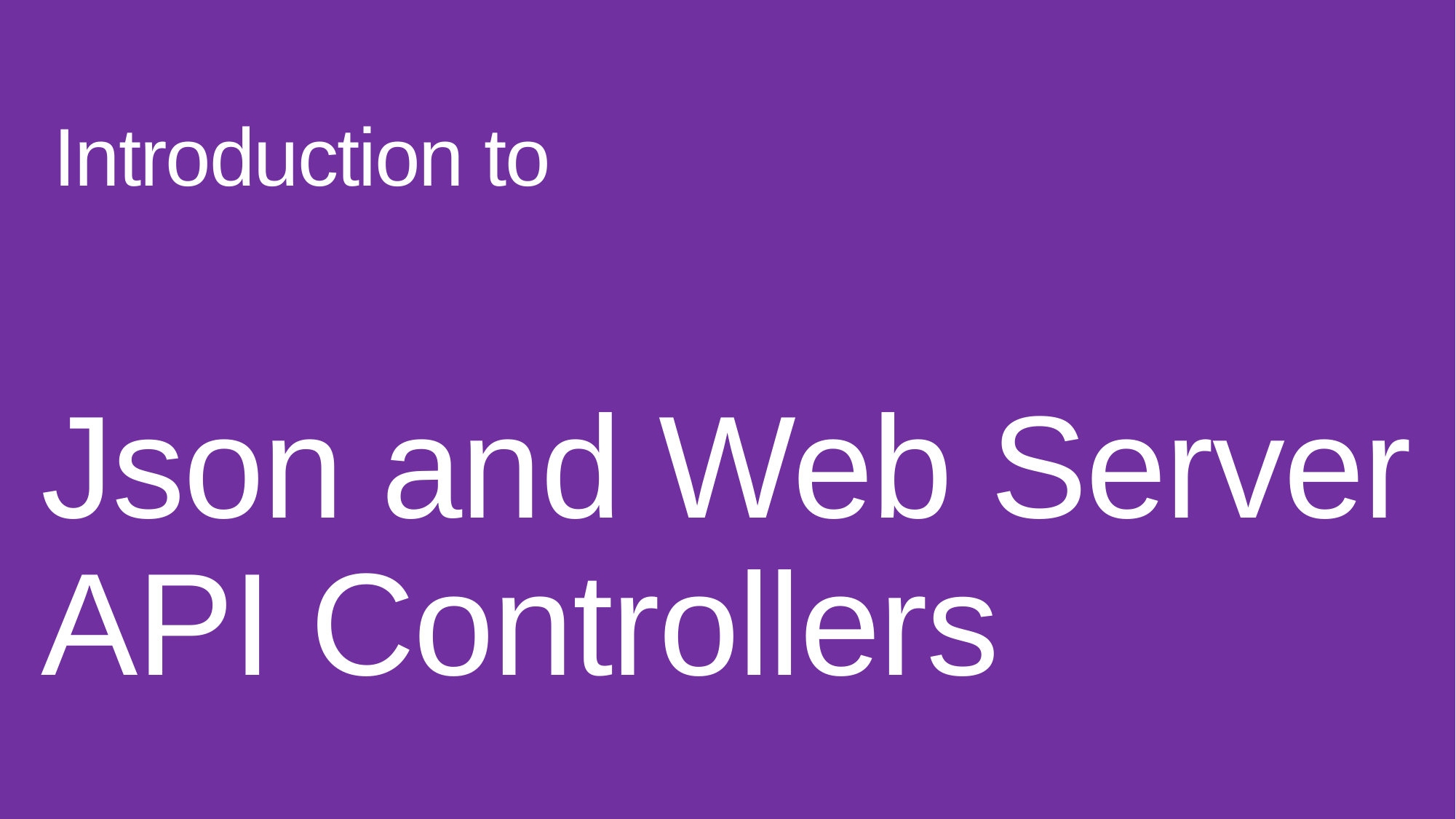

Introduction to
Json and Web Server API Controllers